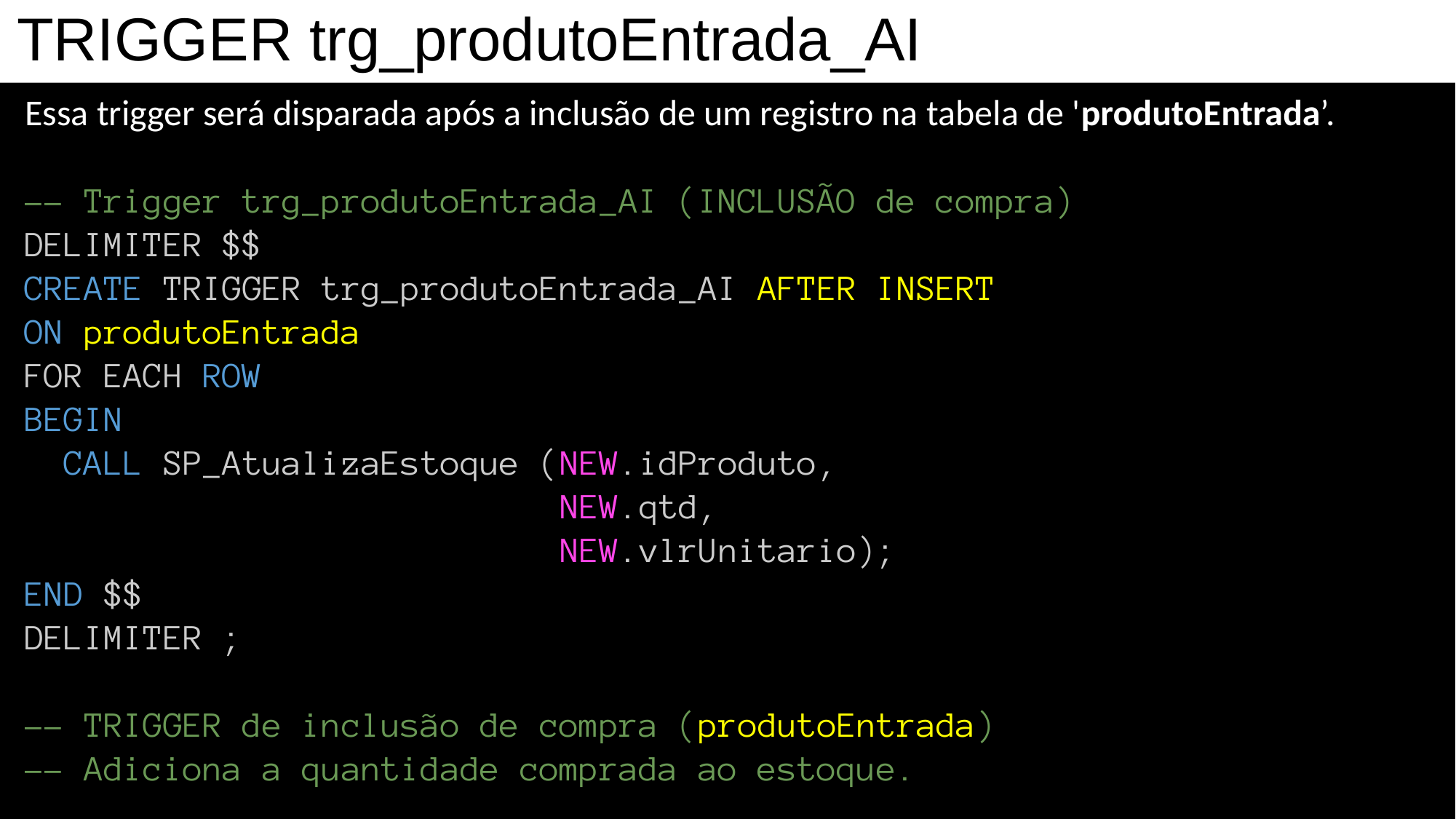

TRIGGER trg_produtoEntrada_AI
Essa trigger será disparada após a inclusão de um registro na tabela de 'produtoEntrada’.

-- Trigger trg_produtoEntrada_AI (INCLUSÃO de compra)
DELIMITER $$
CREATE TRIGGER trg_produtoEntrada_AI AFTER INSERT
ON produtoEntrada
FOR EACH ROW
BEGIN
  CALL SP_AtualizaEstoque (NEW.idProduto,
                           NEW.qtd,
                           NEW.vlrUnitario);
END $$
DELIMITER ;

-- TRIGGER de inclusão de compra (produtoEntrada)
-- Adiciona a quantidade comprada ao estoque.